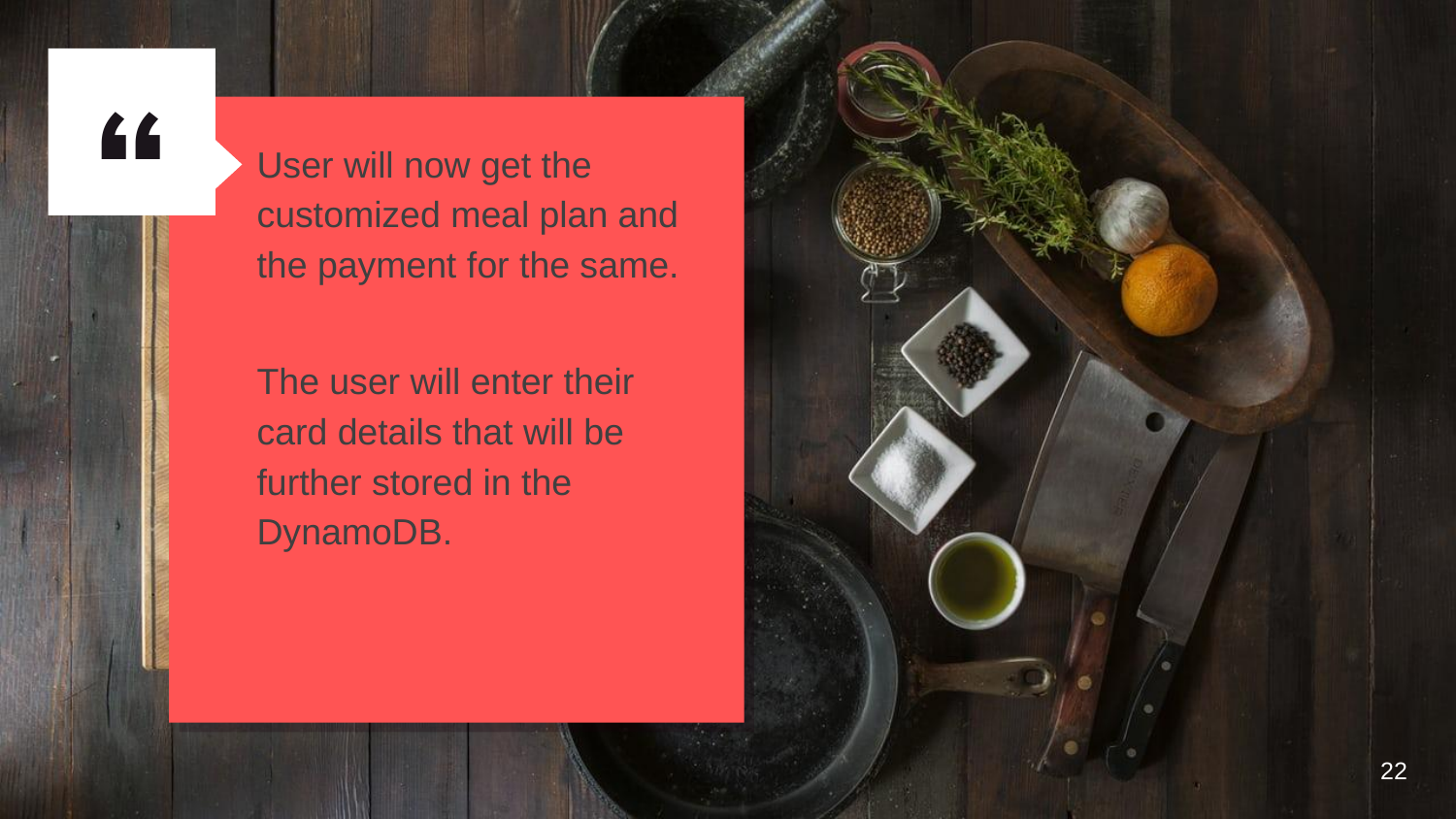

User will now get the customized meal plan and the payment for the same.

The user will enter their card details that will be further stored in the DynamoDB.
22